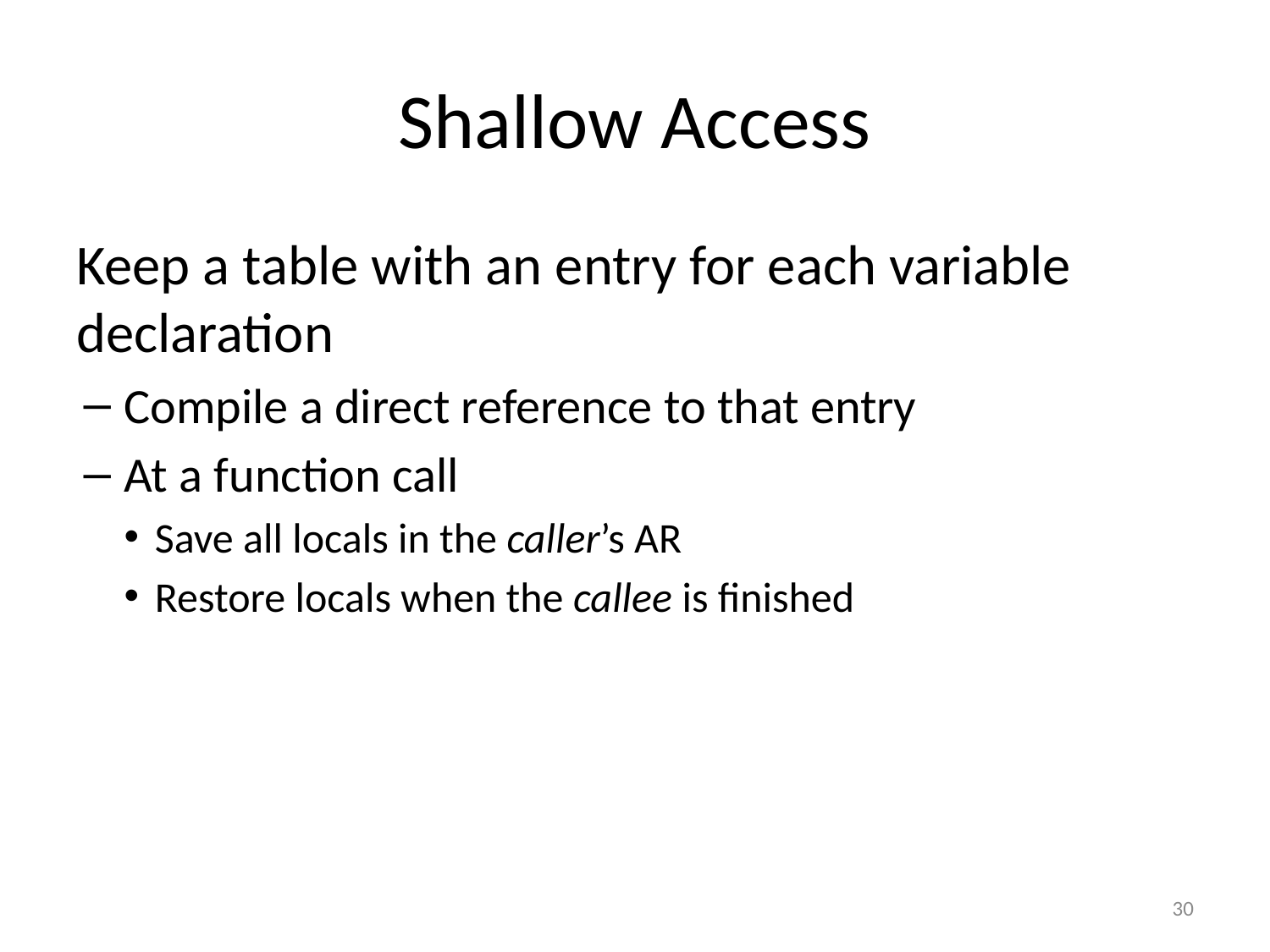

# Shallow Access
Keep a table with an entry for each variable declaration
Compile a direct reference to that entry
At a function call
Save all locals in the caller’s AR
Restore locals when the callee is finished
30